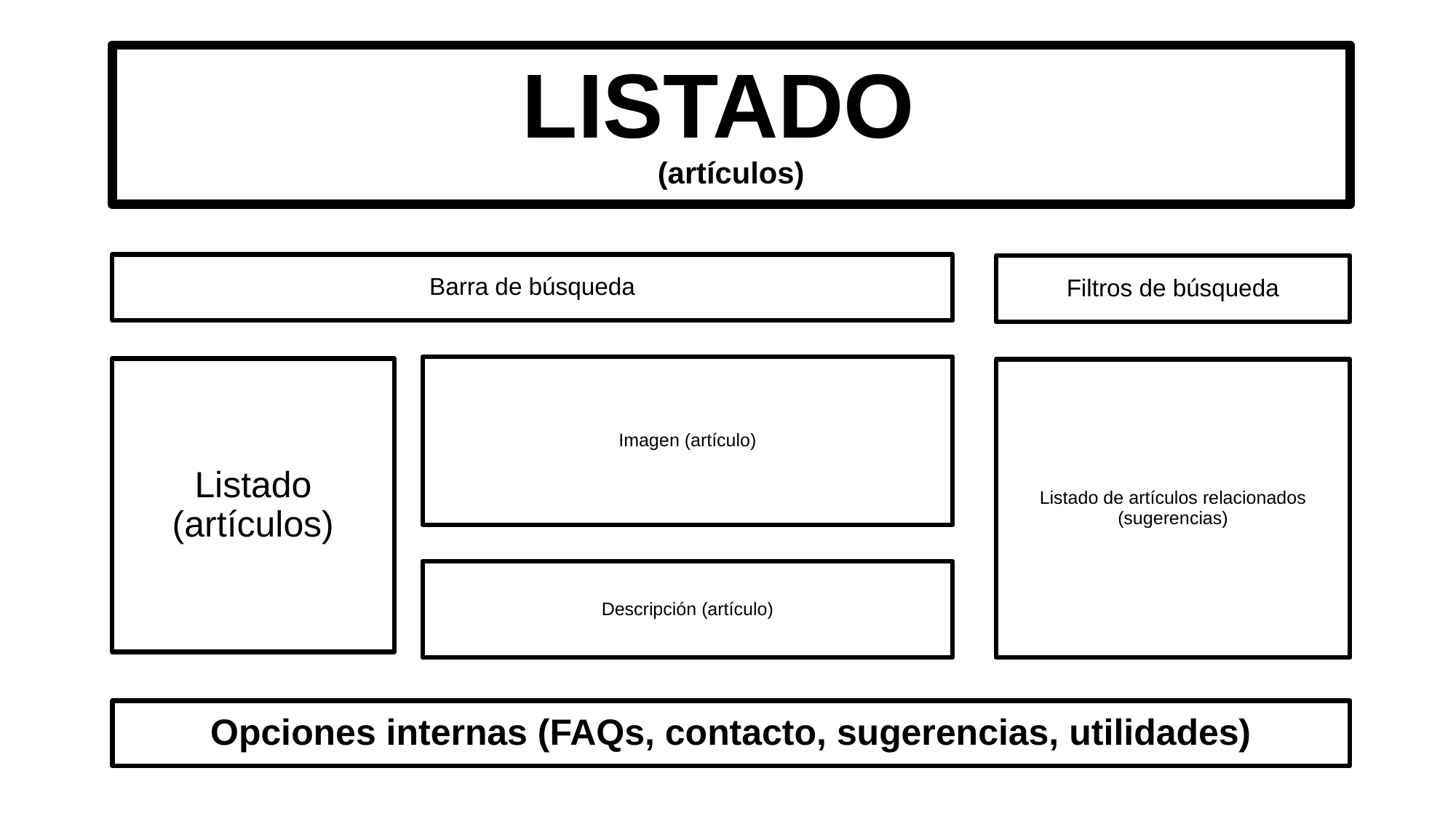

# LISTADO (artículos)
Barra de búsqueda
Filtros de búsqueda
Imagen (artículo)
Listado (artículos)
Listado de artículos relacionados (sugerencias)
Descripción (artículo)
Opciones internas (FAQs, contacto, sugerencias, utilidades)